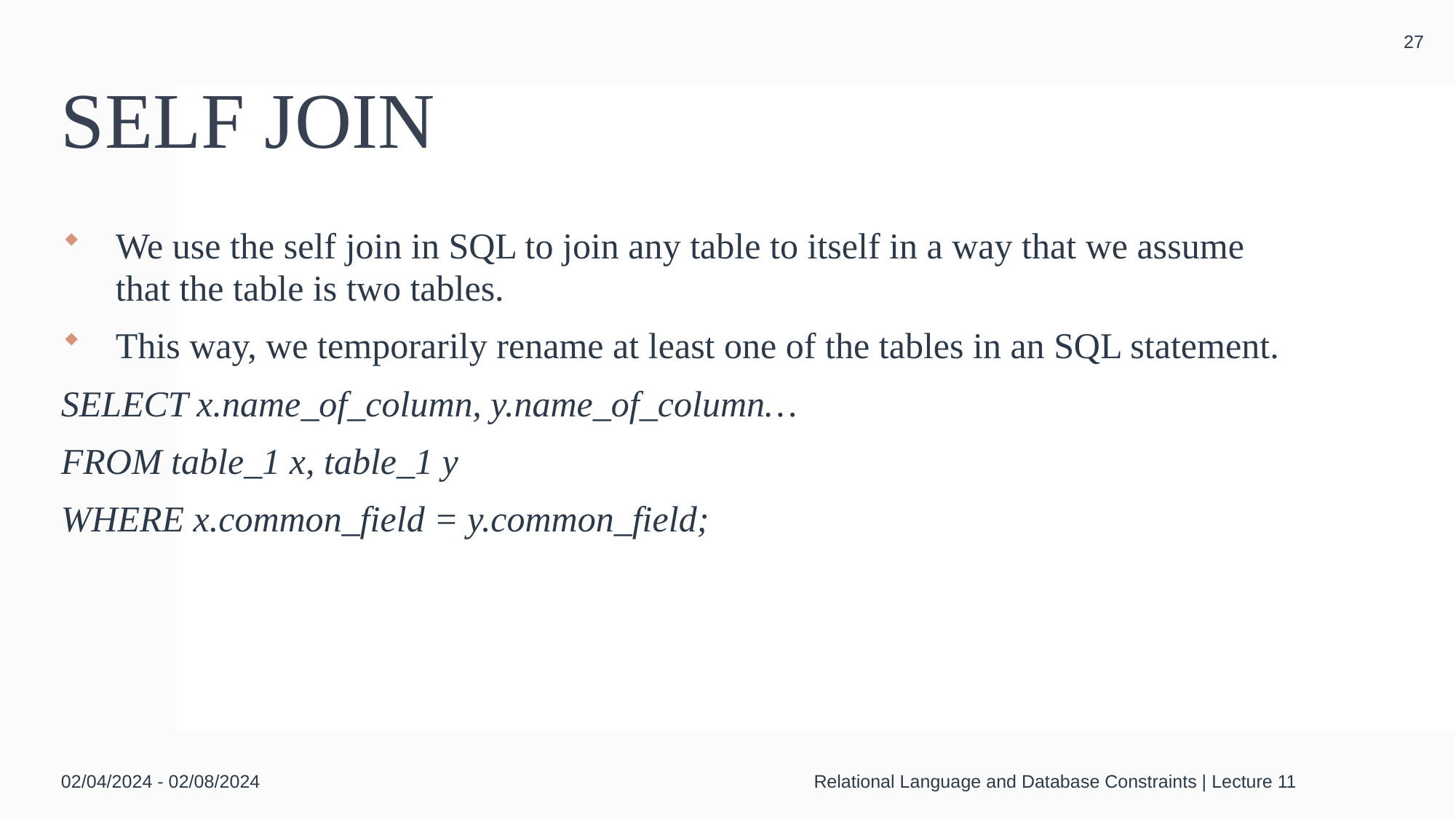

27
# SELF JOIN
We use the self join in SQL to join any table to itself in a way that we assume that the table is two tables.
This way, we temporarily rename at least one of the tables in an SQL statement.
SELECT x.name_of_column, y.name_of_column…
FROM table_1 x, table_1 y
WHERE x.common_field = y.common_field;
02/04/2024 - 02/08/2024
Relational Language and Database Constraints | Lecture 11